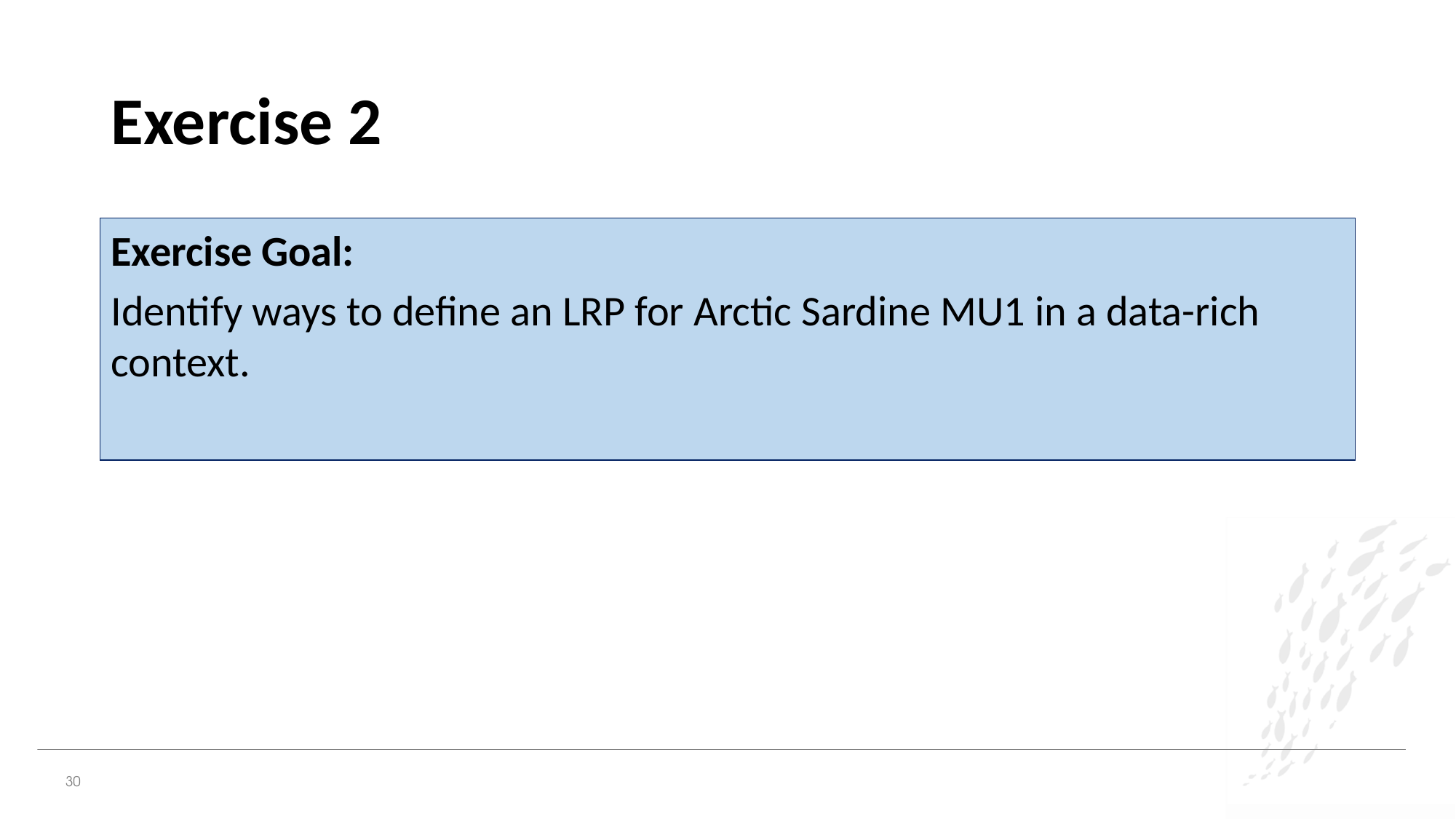

# Exercise 2
Exercise Goal:
Identify ways to define an LRP for Arctic Sardine MU1 in a data-rich context.